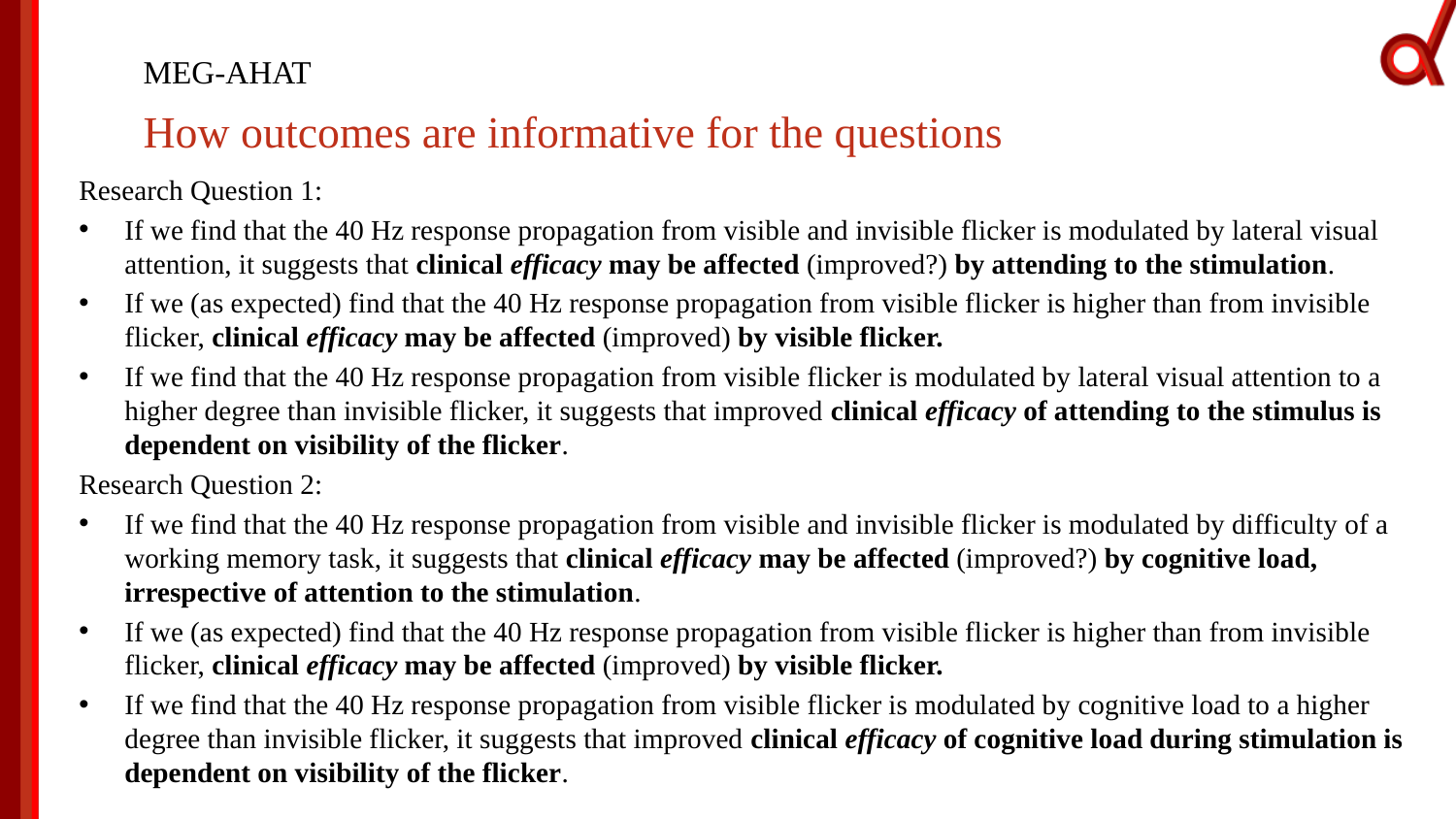

# MEG-AHAT
How outcomes are informative for the questions
Research Question 1:
If we find that the 40 Hz response propagation from visible and invisible flicker is modulated by lateral visual attention, it suggests that clinical efficacy may be affected (improved?) by attending to the stimulation.
If we (as expected) find that the 40 Hz response propagation from visible flicker is higher than from invisible flicker, clinical efficacy may be affected (improved) by visible flicker.
If we find that the 40 Hz response propagation from visible flicker is modulated by lateral visual attention to a higher degree than invisible flicker, it suggests that improved clinical efficacy of attending to the stimulus is dependent on visibility of the flicker.
Research Question 2:
If we find that the 40 Hz response propagation from visible and invisible flicker is modulated by difficulty of a working memory task, it suggests that clinical efficacy may be affected (improved?) by cognitive load, irrespective of attention to the stimulation.
If we (as expected) find that the 40 Hz response propagation from visible flicker is higher than from invisible flicker, clinical efficacy may be affected (improved) by visible flicker.
If we find that the 40 Hz response propagation from visible flicker is modulated by cognitive load to a higher degree than invisible flicker, it suggests that improved clinical efficacy of cognitive load during stimulation is dependent on visibility of the flicker.